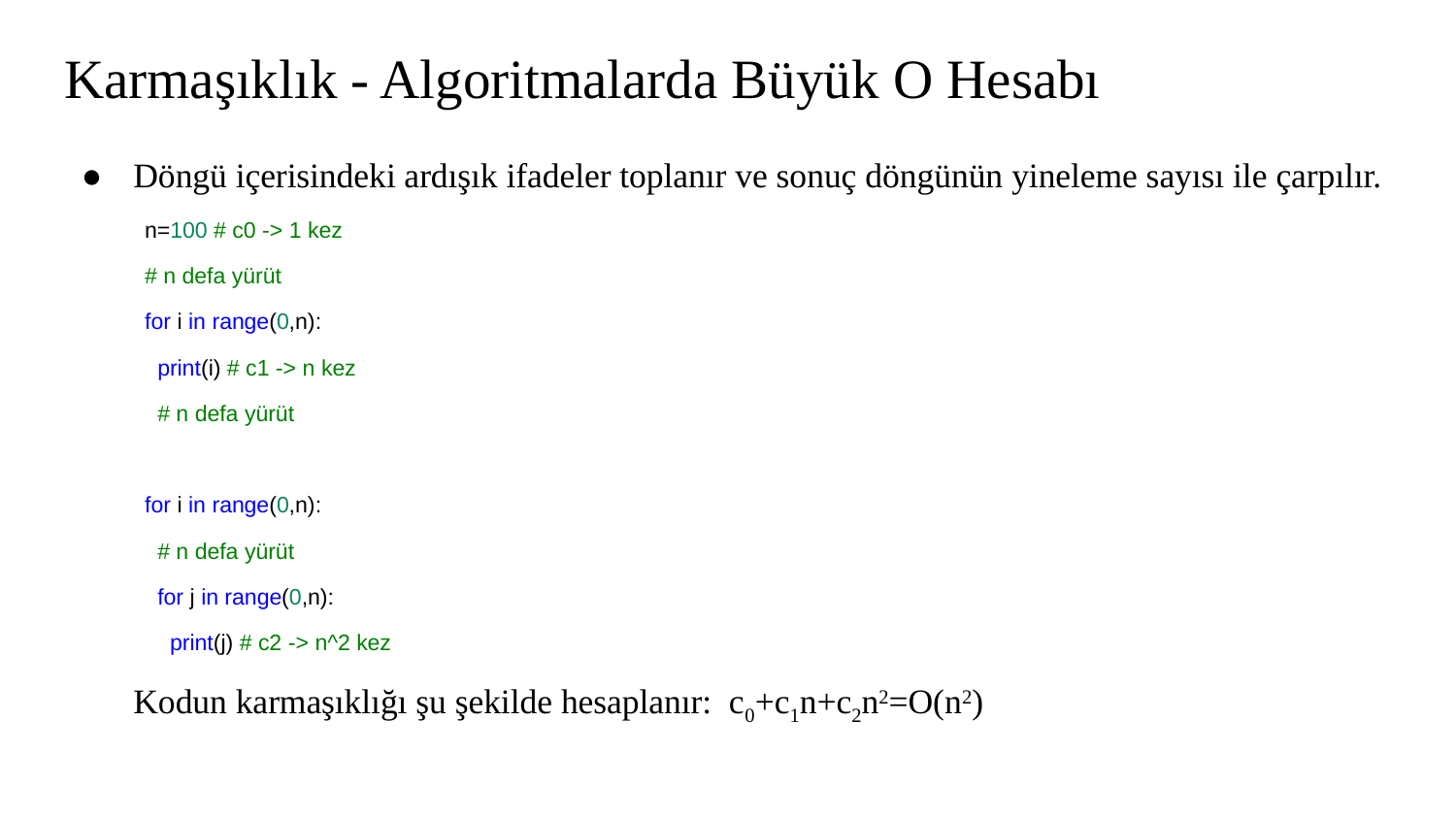

# Karmaşıklık - Algoritmalarda Büyük O Hesabı
Döngü içerisindeki ardışık ifadeler toplanır ve sonuç döngünün yineleme sayısı ile çarpılır.
n=100 # c0 -> 1 kez
# n defa yürüt
for i in range(0,n):
  print(i) # c1 -> n kez
  # n defa yürüt

for i in range(0,n):
  # n defa yürüt
  for j in range(0,n):
    print(j) # c2 -> n^2 kez
Kodun karmaşıklığı şu şekilde hesaplanır:  c0+c1n+c2n2=O(n2)